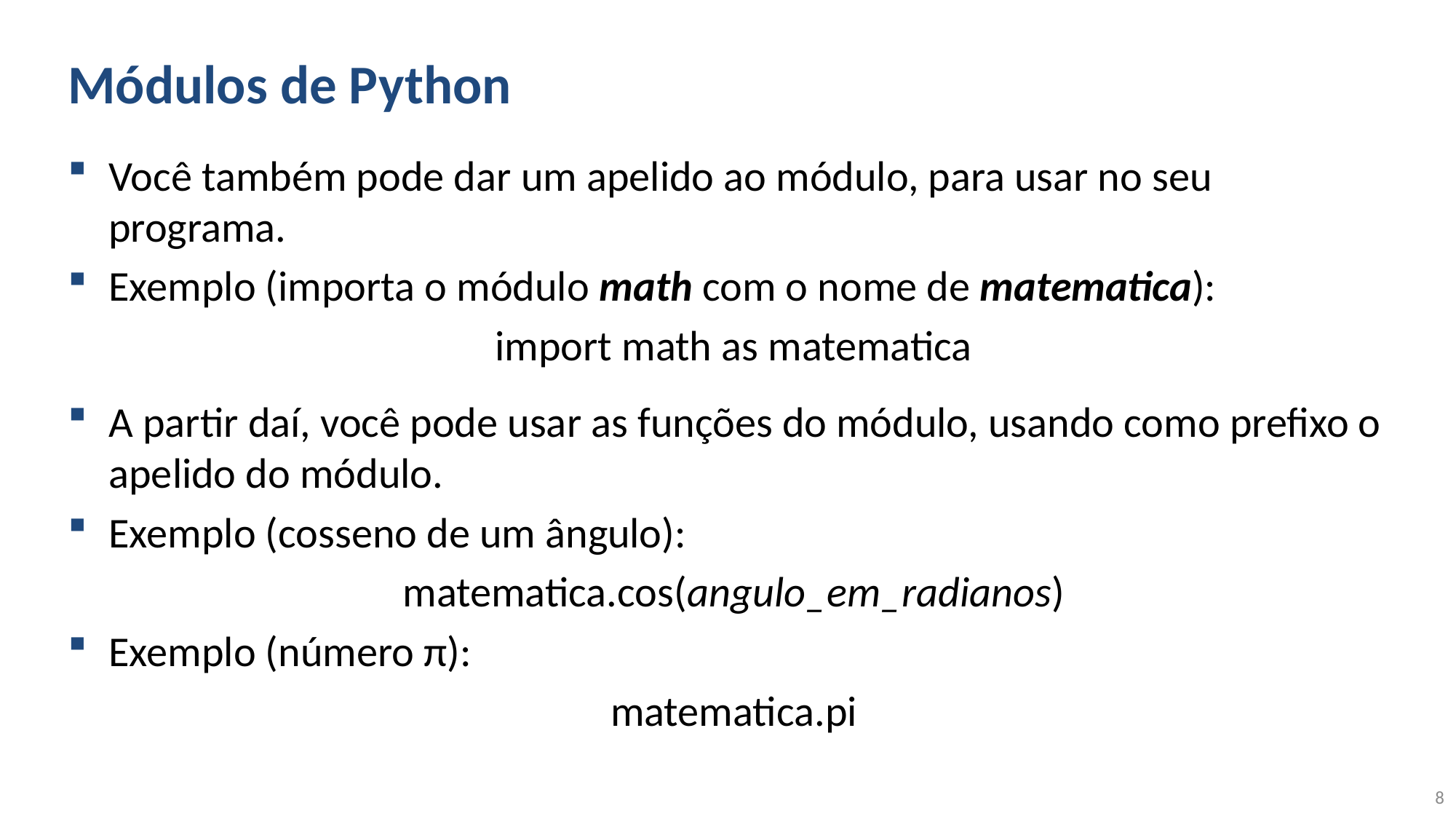

# Módulos de Python
Você também pode dar um apelido ao módulo, para usar no seu programa.
Exemplo (importa o módulo math com o nome de matematica):
import math as matematica

A partir daí, você pode usar as funções do módulo, usando como prefixo o apelido do módulo.
Exemplo (cosseno de um ângulo):
matematica.cos(angulo_em_radianos)
Exemplo (número π):
matematica.pi

8